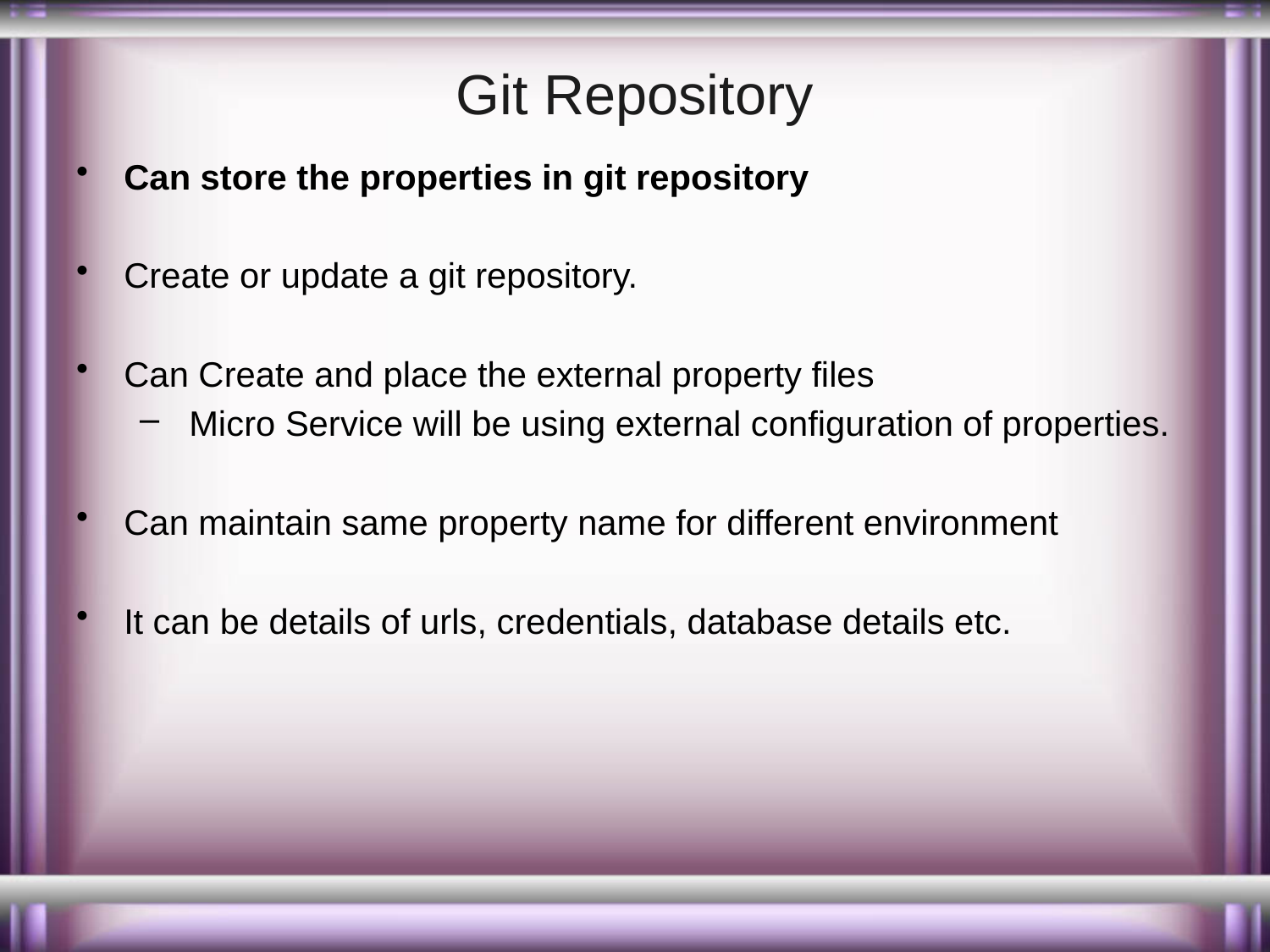

# Git Repository
Can store the properties in git repository

Create or update a git repository.

Can Create and place the external property files
 Micro Service will be using external configuration of properties.

Can maintain same property name for different environment

It can be details of urls, credentials, database details etc.